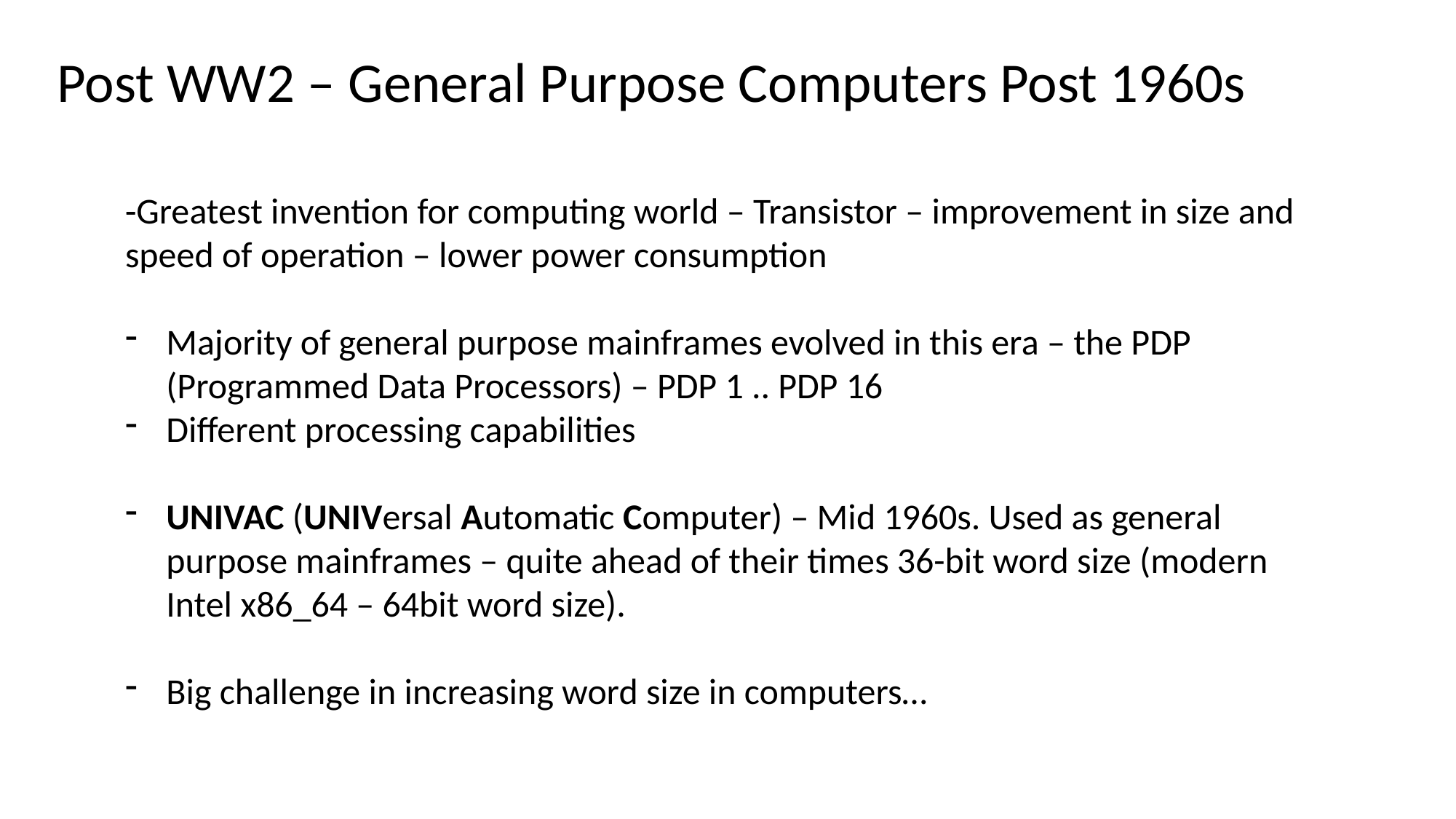

# Post WW2 – General Purpose Computers Post 1960s

-Greatest invention for computing world – Transistor – improvement in size and speed of operation – lower power consumption

Majority of general purpose mainframes evolved in this era – the PDP (Programmed Data Processors) – PDP 1 .. PDP 16
Different processing capabilities

UNIVAC (UNIVersal Automatic Computer) – Mid 1960s. Used as general purpose mainframes – quite ahead of their times 36-bit word size (modern Intel x86_64 – 64bit word size).

Big challenge in increasing word size in computers…
-